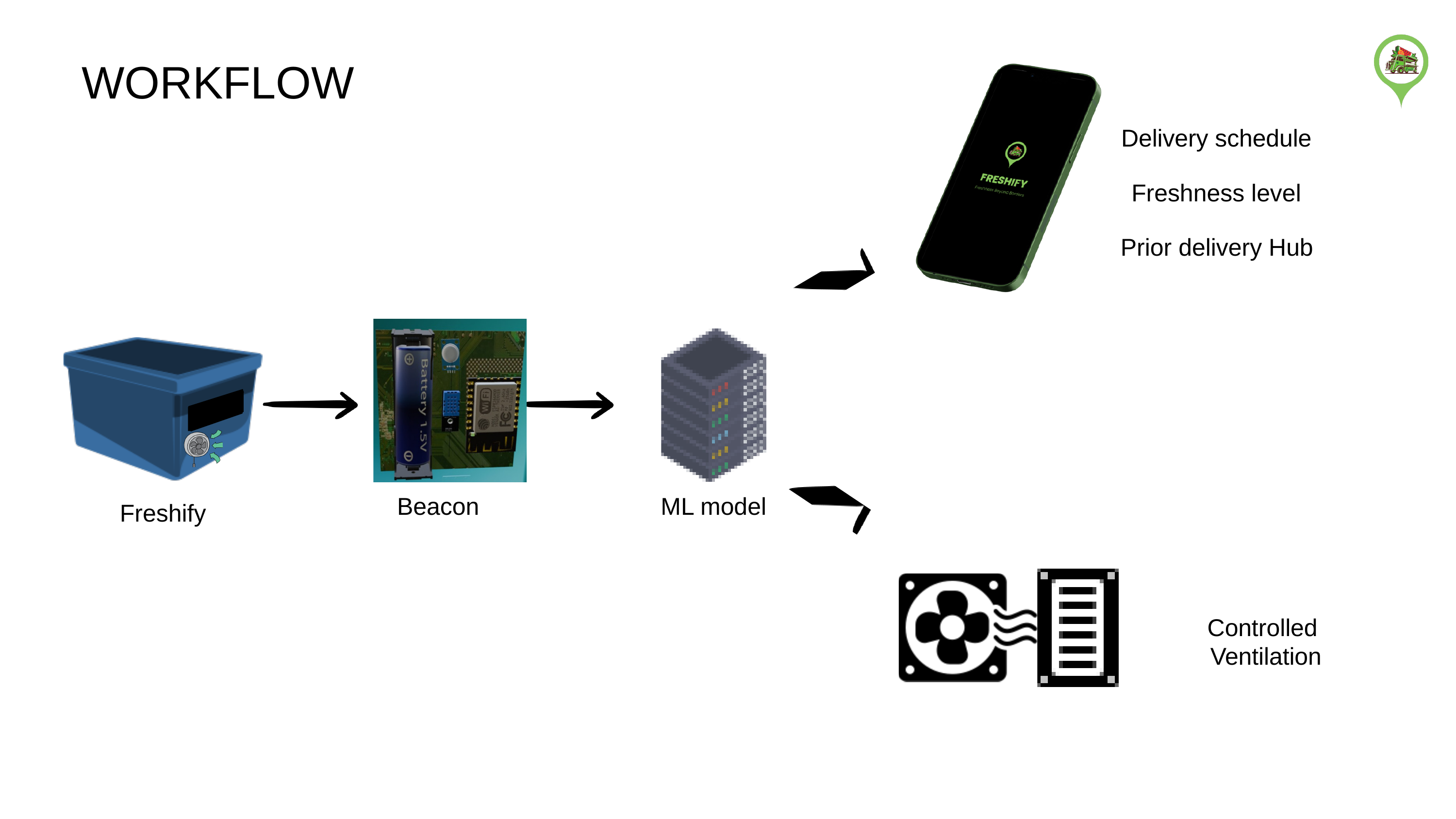

WORKFLOW

Delivery schedule
Freshness level
Prior delivery Hub

Beacon
ML model
Freshify

Controlled
Ventilation